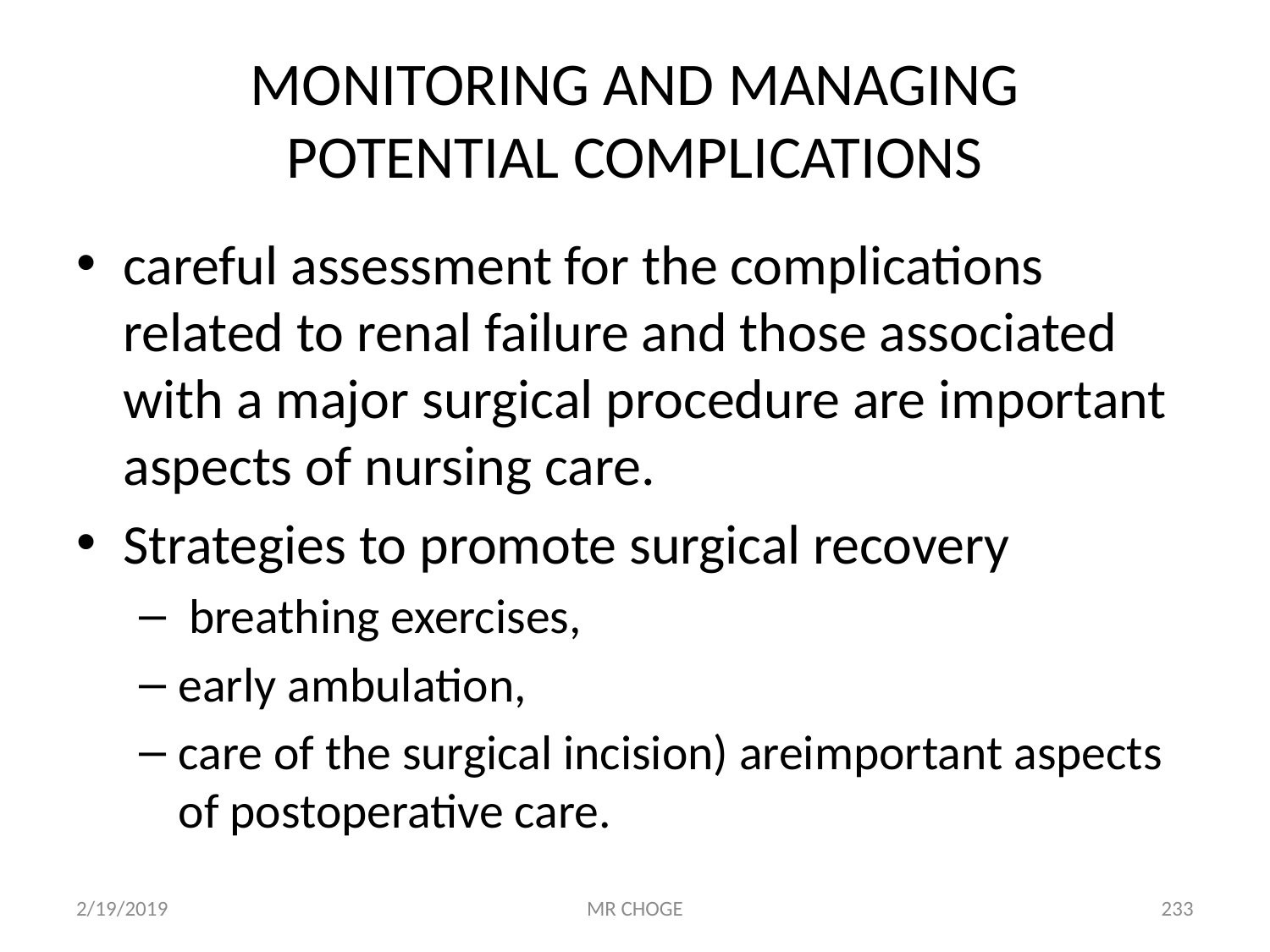

# MONITORING AND MANAGING POTENTIAL COMPLICATIONS
careful assessment for the complications related to renal failure and those associated with a major surgical procedure are important aspects of nursing care.
Strategies to promote surgical recovery
 breathing exercises,
early ambulation,
care of the surgical incision) areimportant aspects of postoperative care.
2/19/2019
MR CHOGE
233